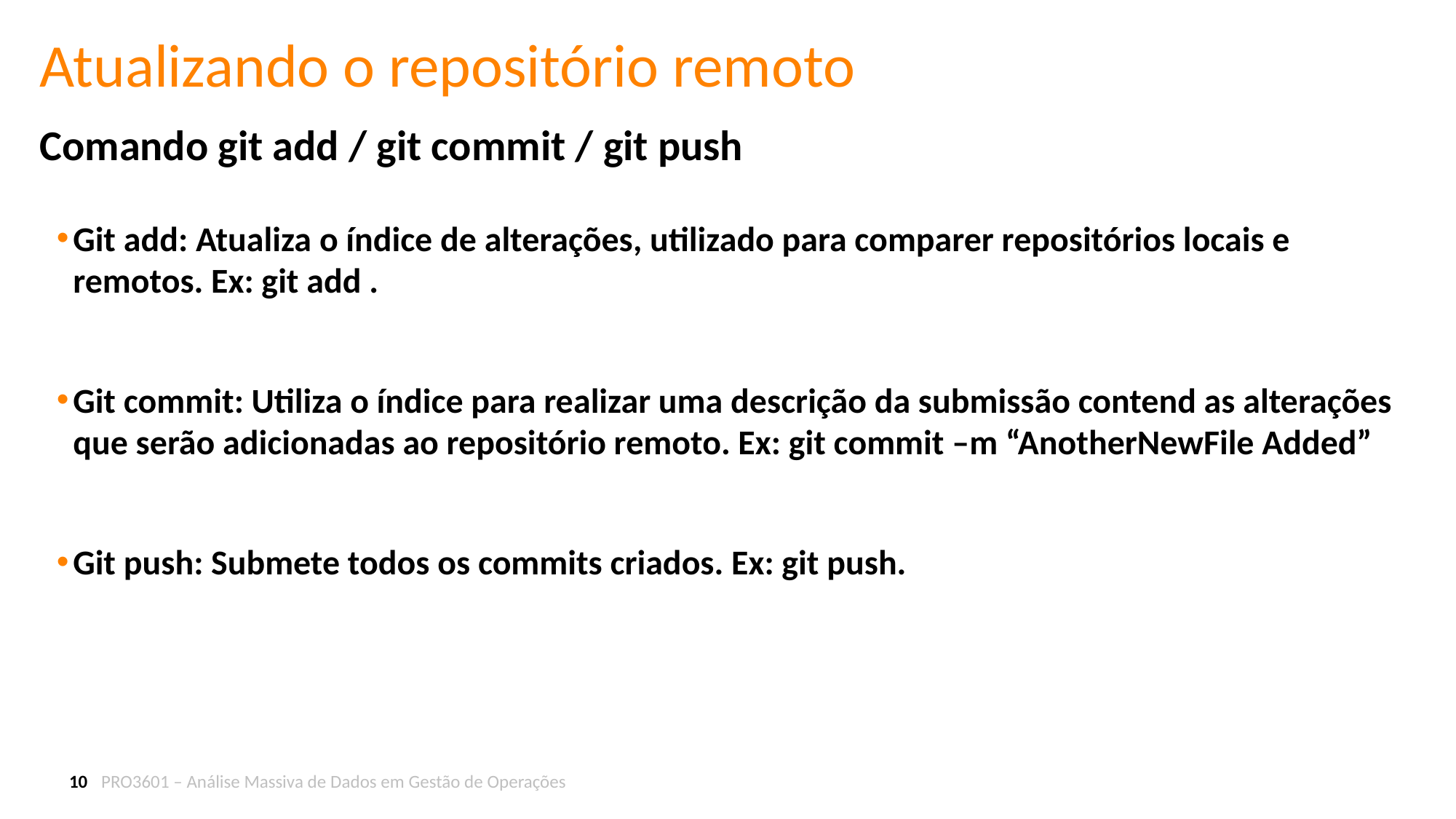

# Atualizando o repositório remoto
Comando git add / git commit / git push
Git add: Atualiza o índice de alterações, utilizado para comparer repositórios locais e remotos. Ex: git add .

Git commit: Utiliza o índice para realizar uma descrição da submissão contend as alterações que serão adicionadas ao repositório remoto. Ex: git commit –m “AnotherNewFile Added”

Git push: Submete todos os commits criados. Ex: git push.

10
PRO3601 – Análise Massiva de Dados em Gestão de Operações